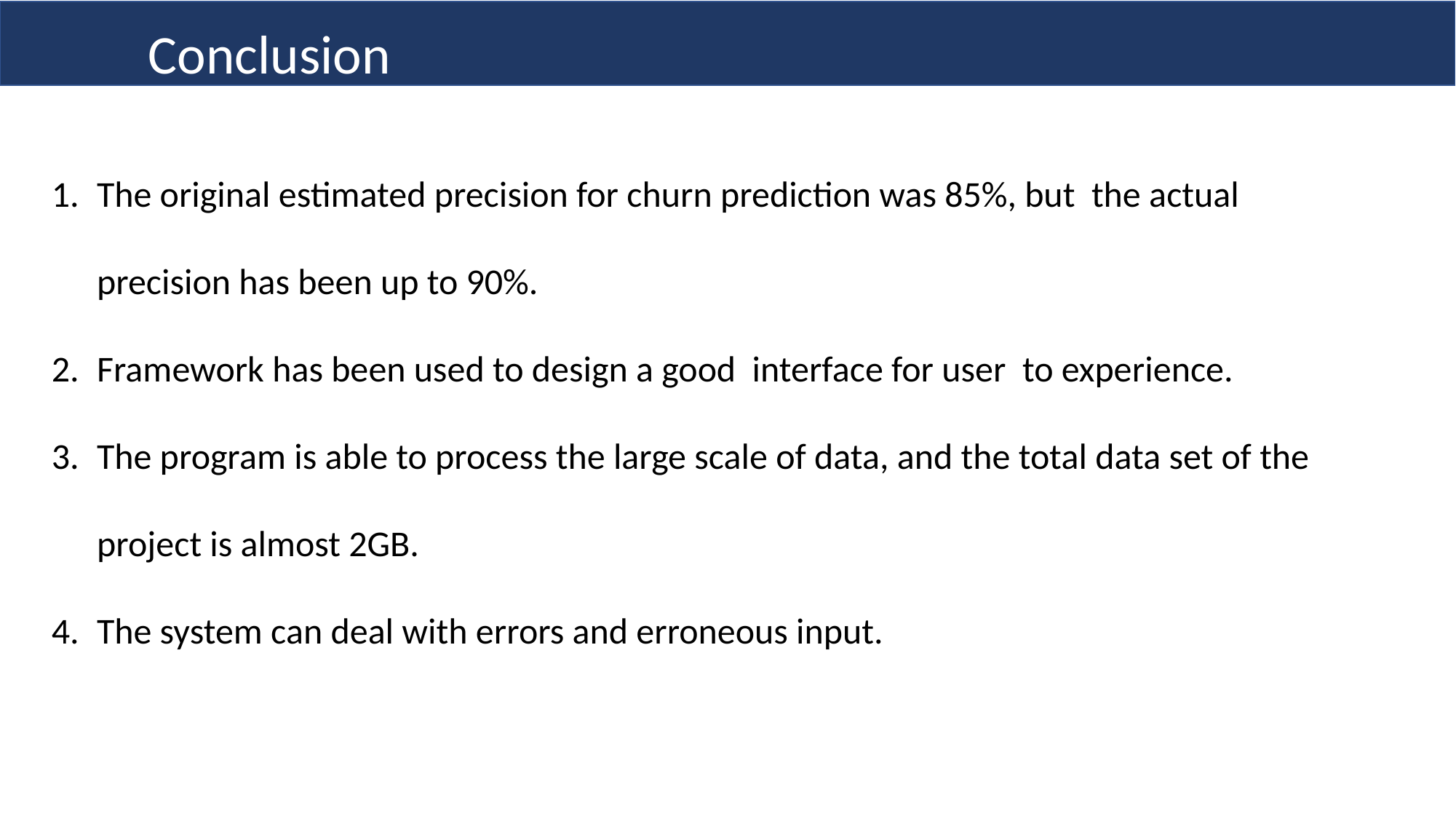

Conclusion
The original estimated precision for churn prediction was 85%, but  the actual precision has been up to 90%.
Framework has been used to design a good  interface for user  to experience.
The program is able to process the large scale of data, and the total data set of the project is almost 2GB.
The system can deal with errors and erroneous input.